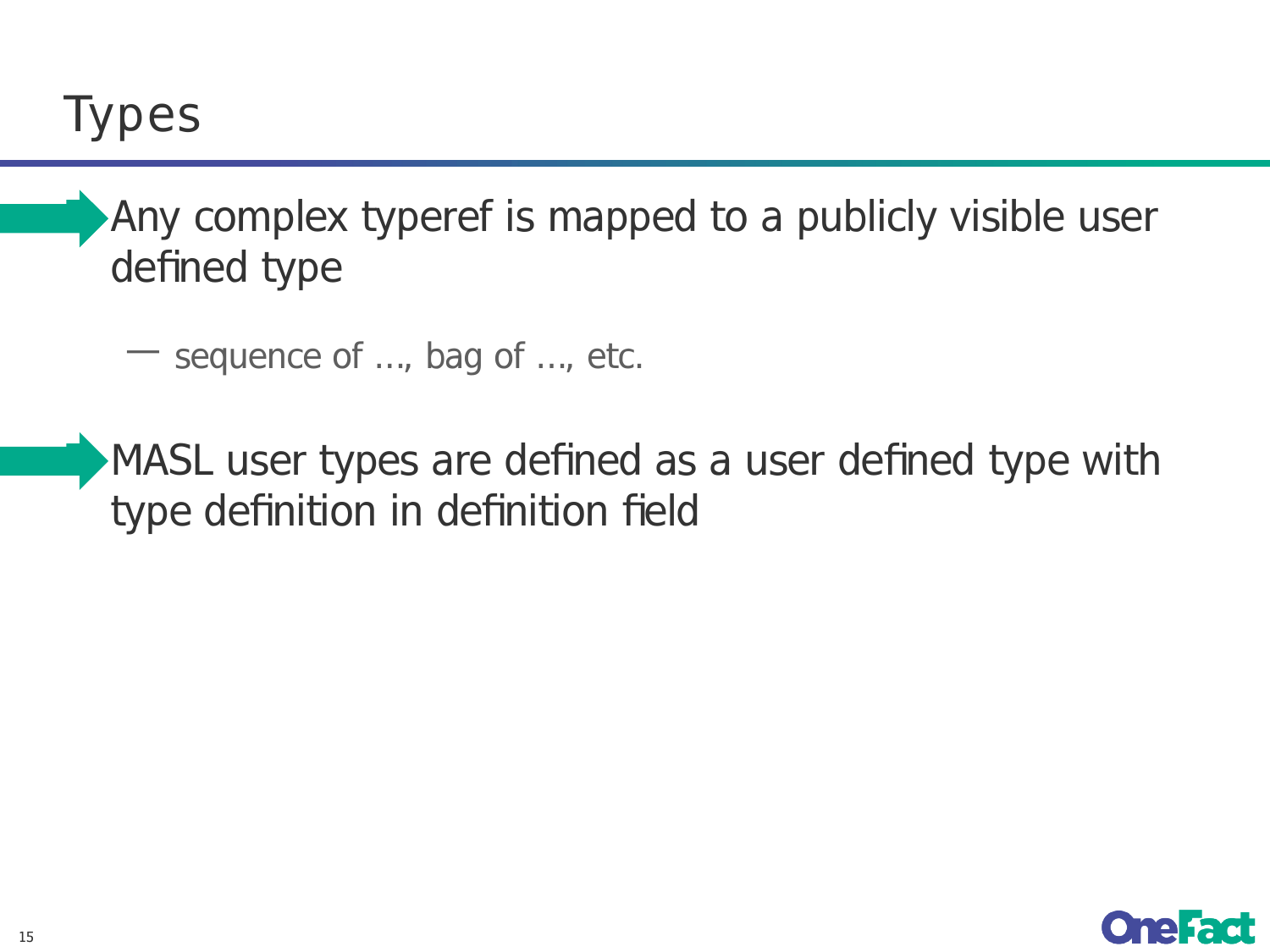

# Types

Any complex typeref is mapped to a publicly visible user defined type
sequence of ..., bag of ..., etc.
MASL user types are defined as a user defined type with type definition in definition field

15